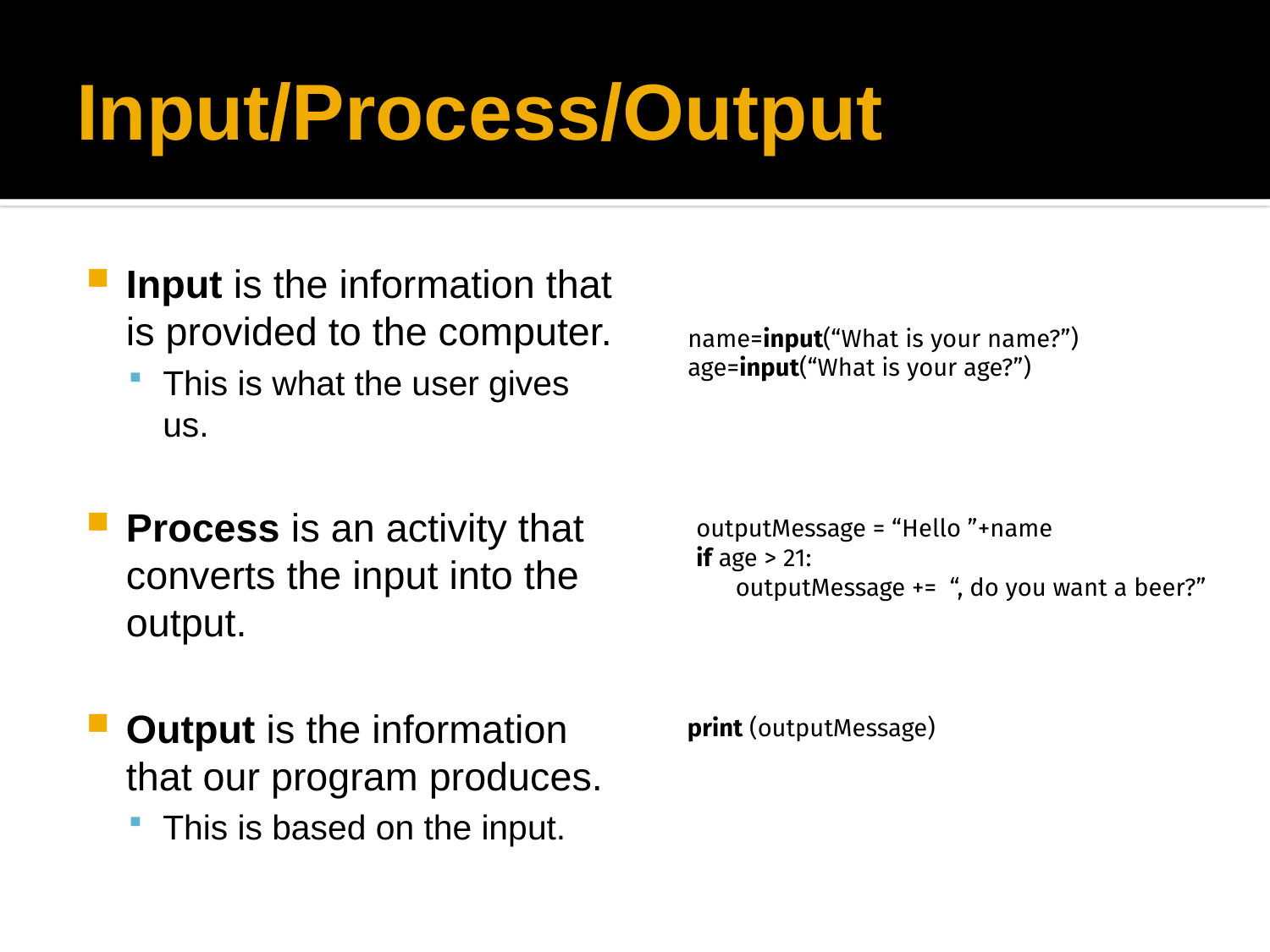

# Input/Process/Output
Input is the information that is provided to the computer.
This is what the user gives us.

Process is an activity that converts the input into the output.

Output is the information that our program produces.
This is based on the input.
name=input(“What is your name?”)
age=input(“What is your age?”)
outputMessage = “Hello ”+name
if age > 21:
      outputMessage +=  “, do you want a beer?”
print (outputMessage)